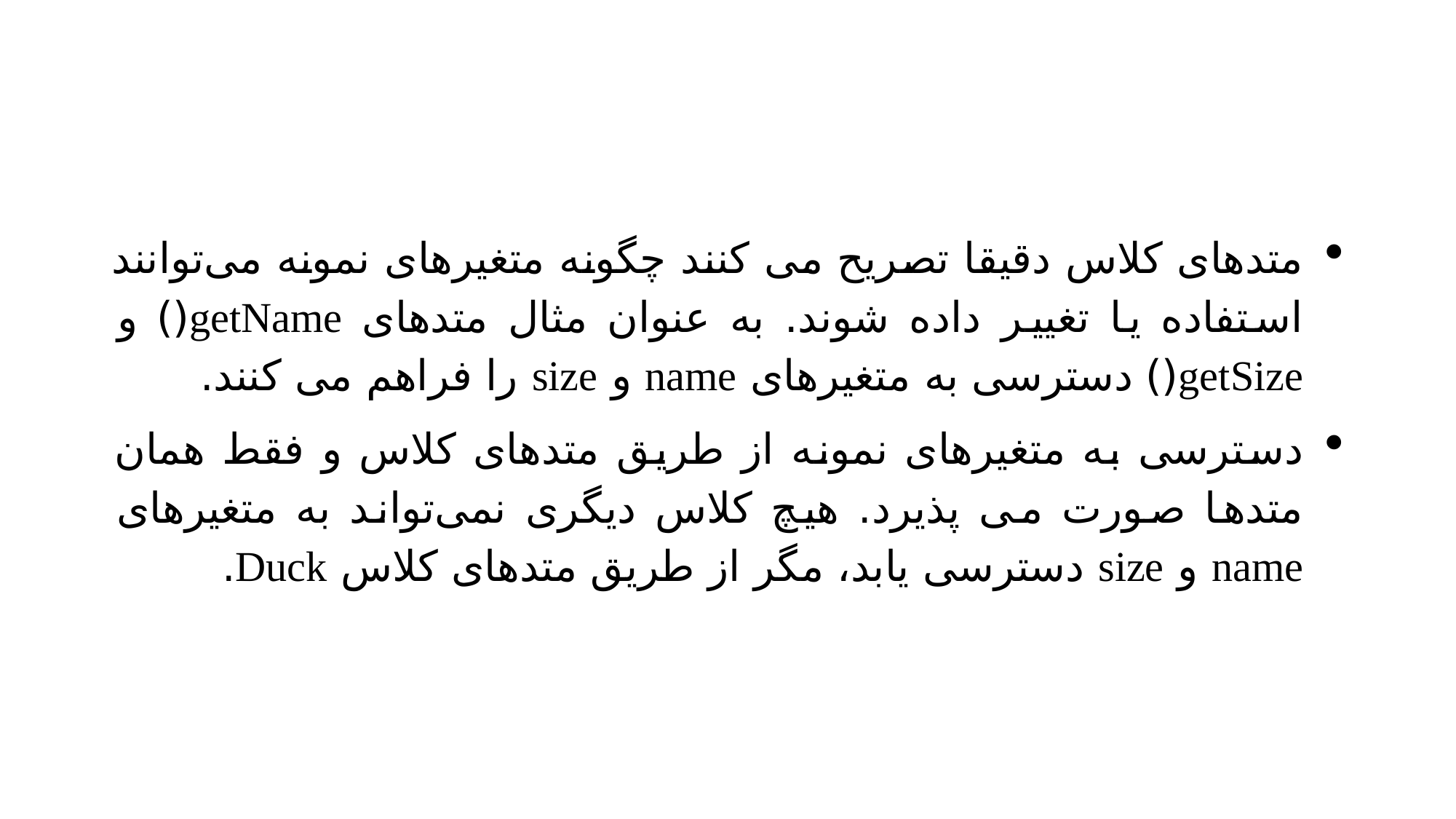

متدهای کلاس دقیقا تصریح می کنند چگونه متغیرهای نمونه می‌توانند استفاده یا تغییر داده شوند. به عنوان مثال متدهای getName() و getSize() دسترسی به متغیرهای name و size را فراهم می کنند.
دسترسی به متغیرهای نمونه از طریق متدهای کلاس و فقط همان متدها صورت می پذیرد. هیچ کلاس دیگری نمی‌تواند به متغیرهای name و size دسترسی یابد، مگر از طریق متدهای کلاس Duck.